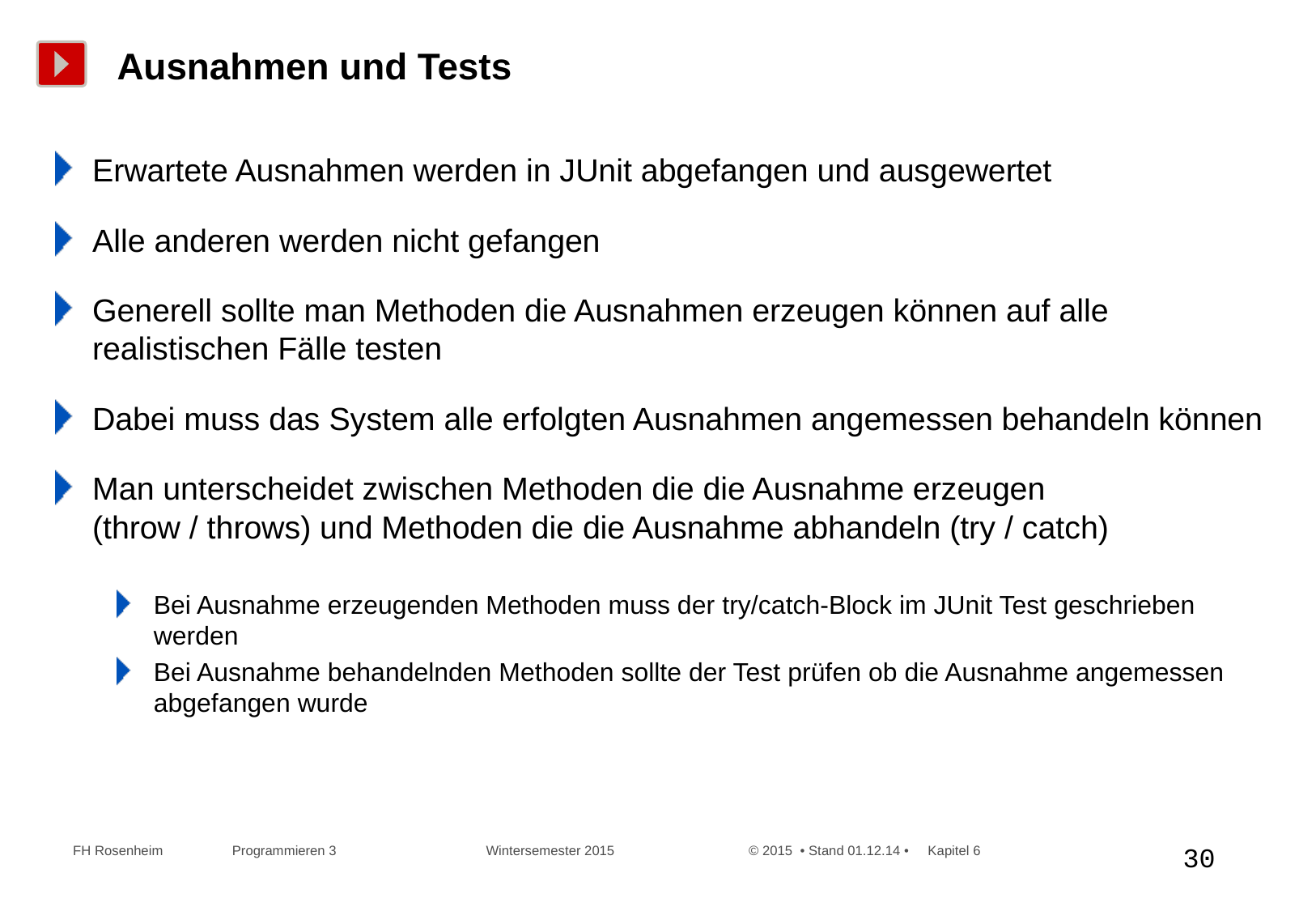

# Ausnahmen und Tests
Erwartete Ausnahmen werden in JUnit abgefangen und ausgewertet
Alle anderen werden nicht gefangen
Generell sollte man Methoden die Ausnahmen erzeugen können auf alle realistischen Fälle testen
Dabei muss das System alle erfolgten Ausnahmen angemessen behandeln können
Man unterscheidet zwischen Methoden die die Ausnahme erzeugen
(throw / throws) und Methoden die die Ausnahme abhandeln (try / catch)
Bei Ausnahme erzeugenden Methoden muss der try/catch-Block im JUnit Test geschrieben werden
Bei Ausnahme behandelnden Methoden sollte der Test prüfen ob die Ausnahme angemessen abgefangen wurde

      FH Rosenheim                  Programmieren 3                                       Wintersemester 2015                                   © 2015  • Stand 01.12.14 •     Kapitel 6